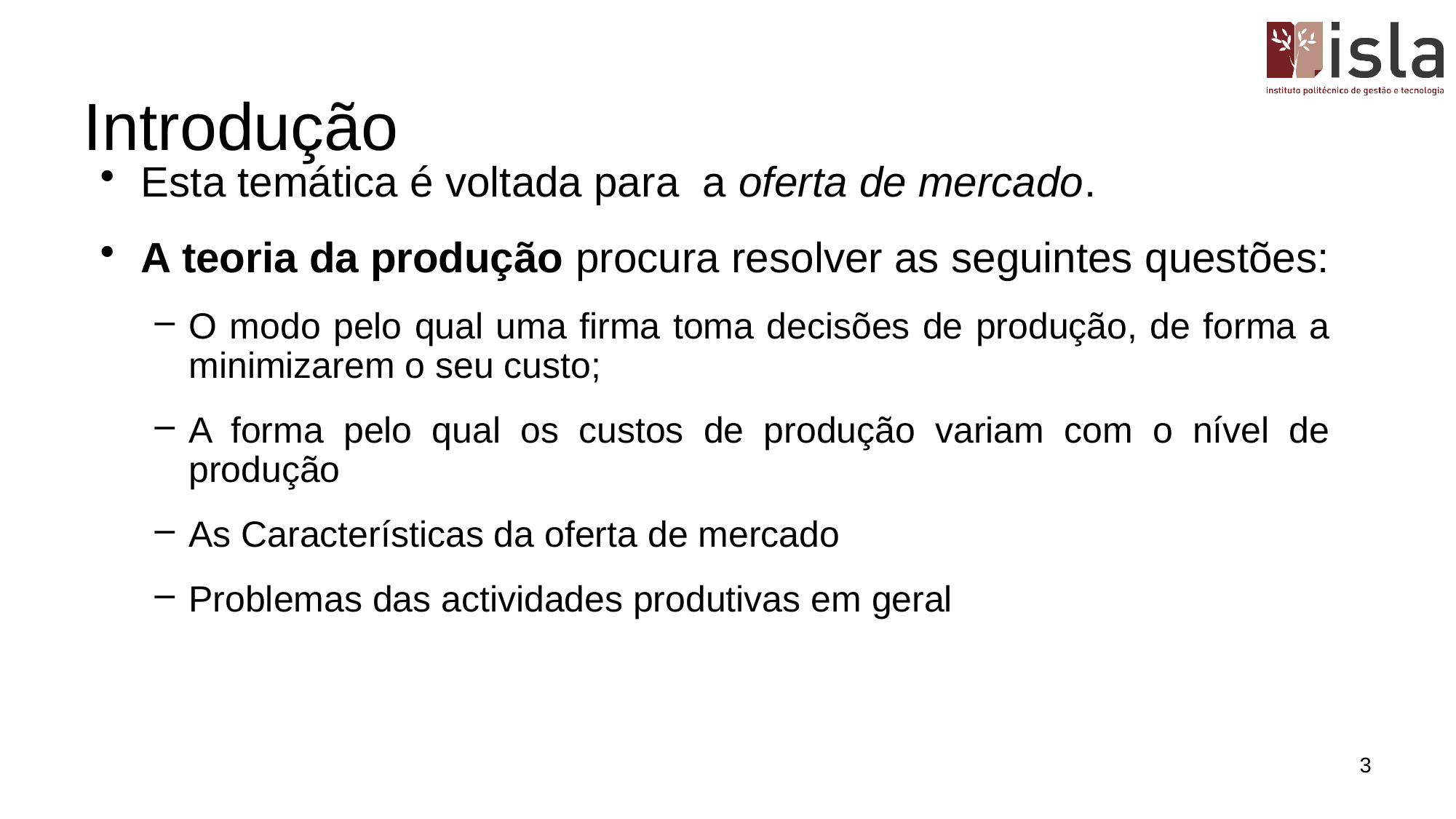

# Introdução
Esta temática é voltada para  a oferta de mercado.
A teoria da produção procura resolver as seguintes questões:
O modo pelo qual uma firma toma decisões de produção, de forma a minimizarem o seu custo;
A forma pelo qual os custos de produção variam com o nível de produção
As Características da oferta de mercado
Problemas das actividades produtivas em geral
3